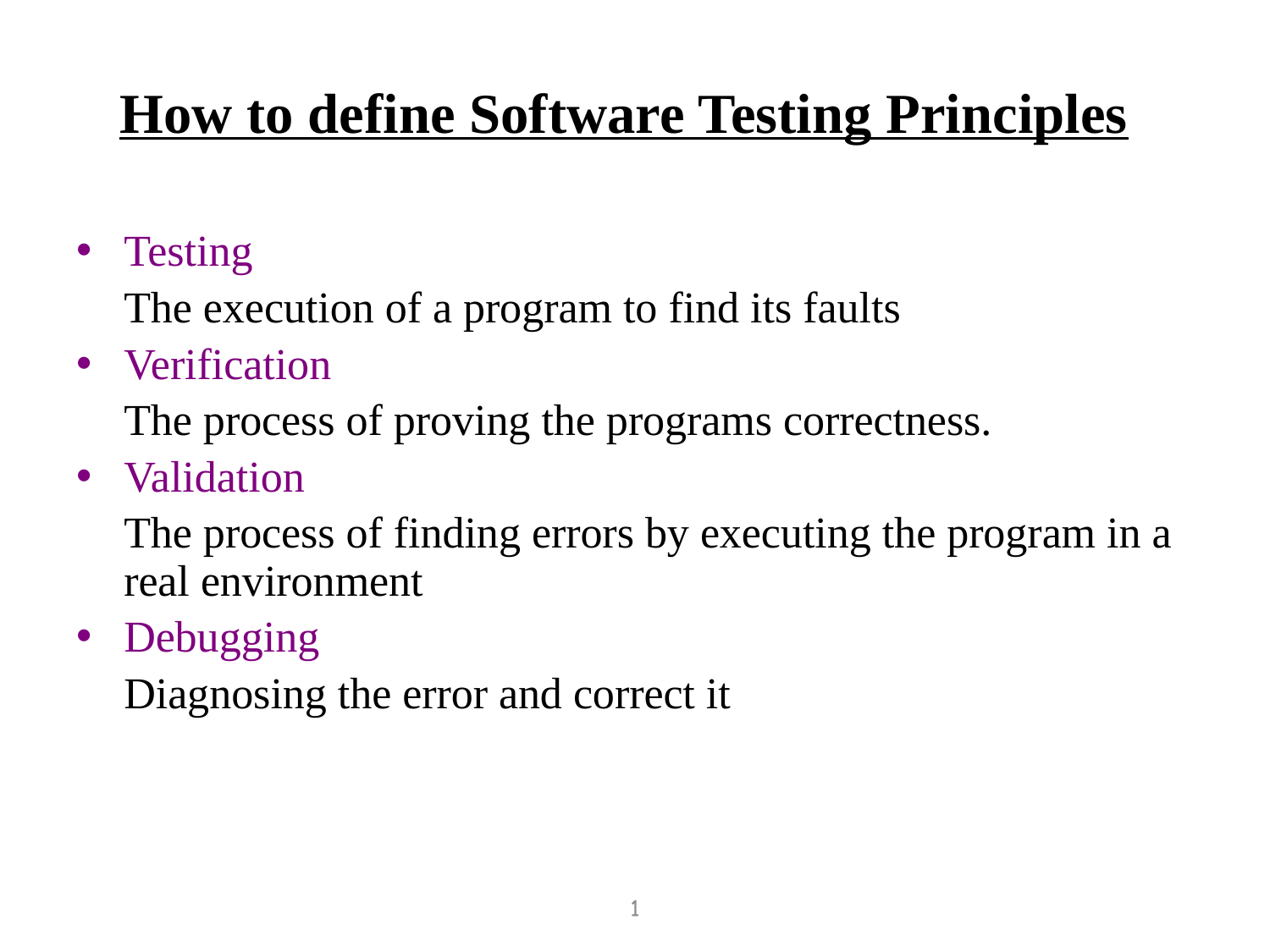

# How to define Software Testing Principles
Testing
	The execution of a program to find its faults
Verification
	The process of proving the programs correctness.
Validation
	The process of finding errors by executing the program in a real environment
Debugging
	Diagnosing the error and correct it

1
3